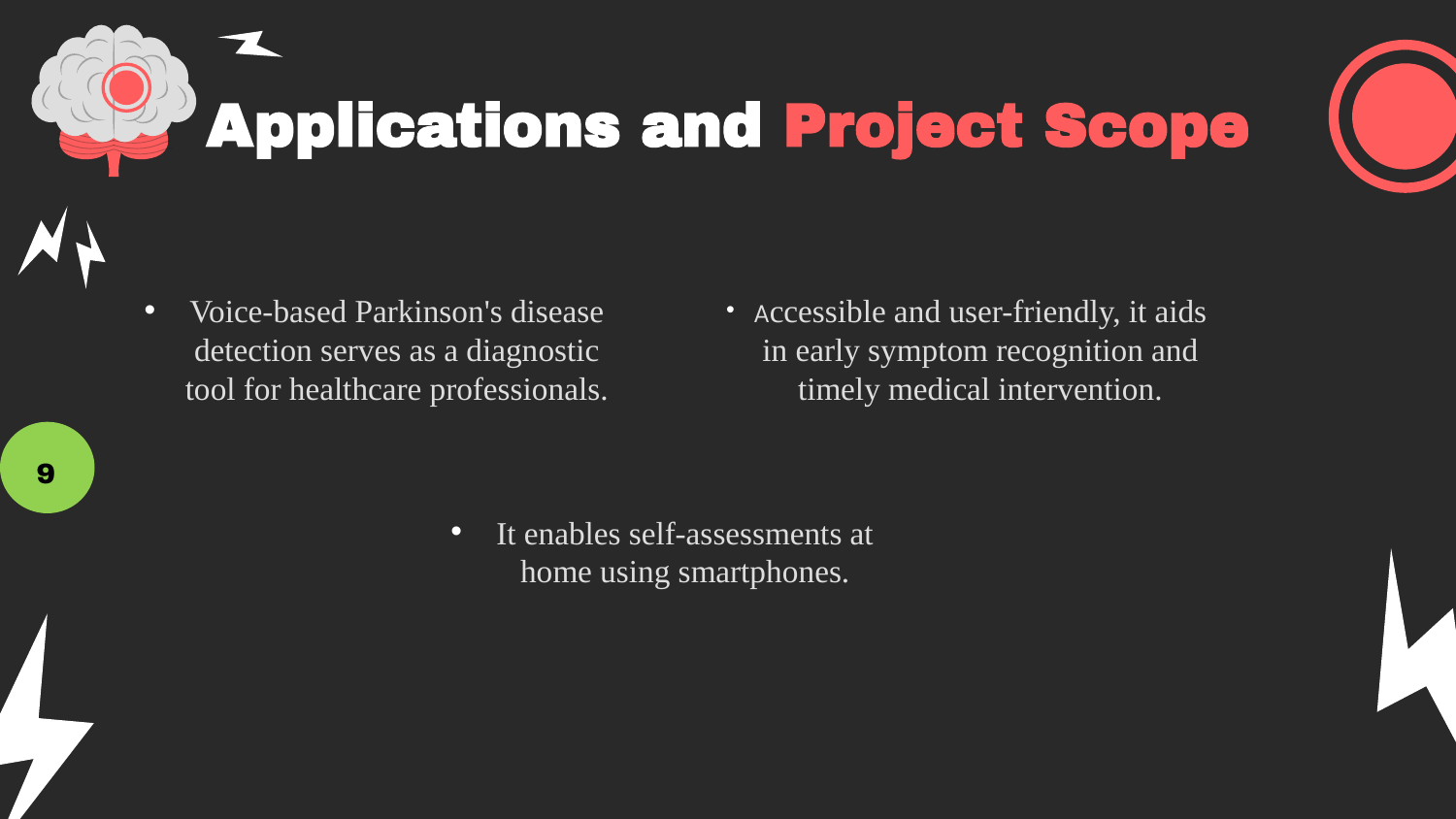

# Applications and Project Scope
Voice-based Parkinson's disease detection serves as a diagnostic tool for healthcare professionals.
Accessible and user-friendly, it aids in early symptom recognition and timely medical intervention.
9
It enables self-assessments at home using smartphones.